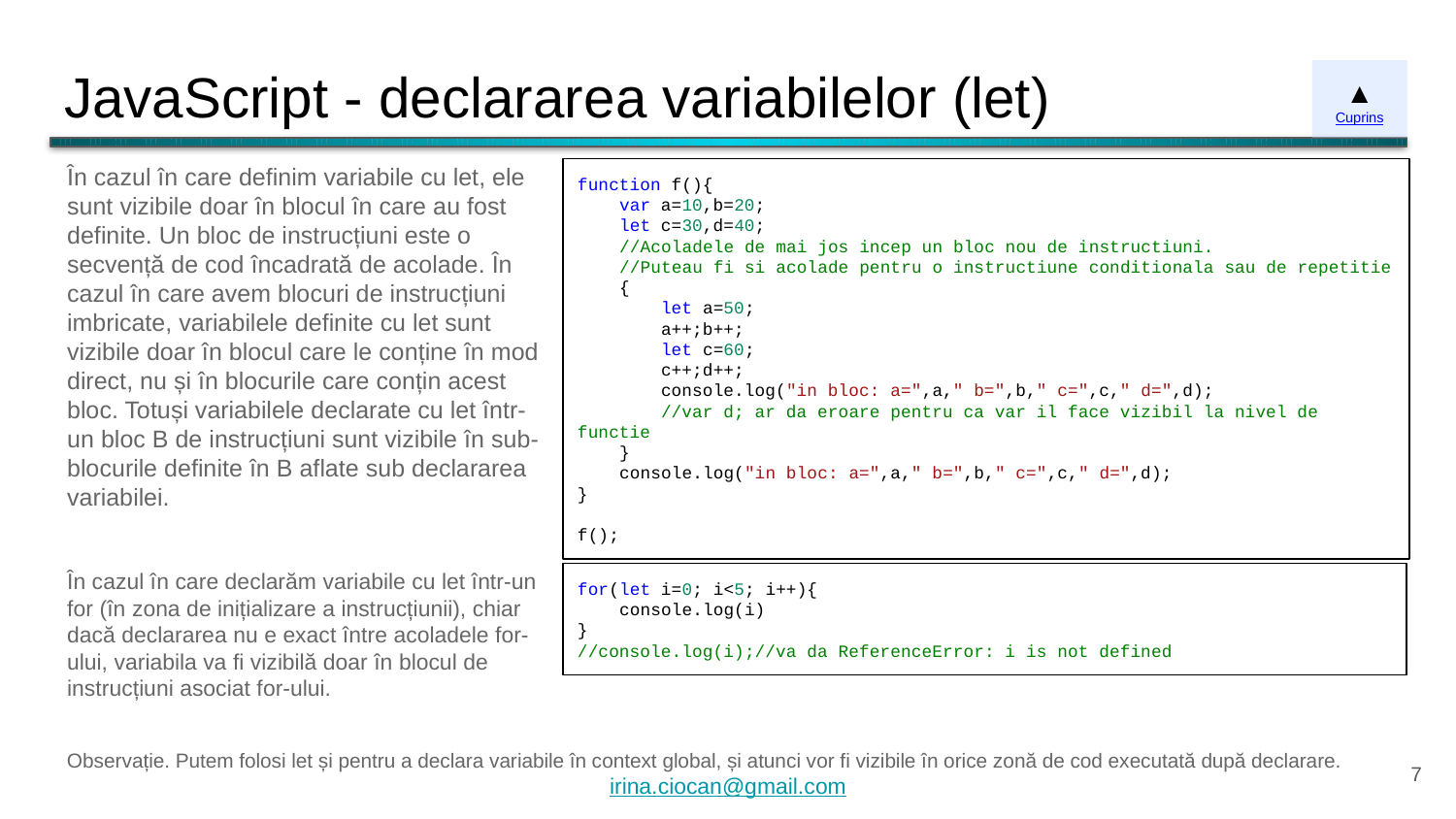

# JavaScript - declararea variabilelor (let)
▲
Cuprins

În cazul în care definim variabile cu let, ele sunt vizibile doar în blocul în care au fost definite. Un bloc de instrucțiuni este o secvență de cod încadrată de acolade. În cazul în care avem blocuri de instrucțiuni imbricate, variabilele definite cu let sunt vizibile doar în blocul care le conține în mod direct, nu și în blocurile care conțin acest bloc. Totuși variabilele declarate cu let într-un bloc B de instrucțiuni sunt vizibile în sub-blocurile definite în B aflate sub declararea variabilei.
function f(){
    var a=10,b=20;
    let c=30,d=40;
    //Acoladele de mai jos incep un bloc nou de instructiuni.
    //Puteau fi si acolade pentru o instructiune conditionala sau de repetitie
    {
        let a=50;
        a++;b++;
        let c=60;
        c++;d++;
        console.log("in bloc: a=",a," b=",b," c=",c," d=",d);
        //var d; ar da eroare pentru ca var il face vizibil la nivel de functie
    }
    console.log("in bloc: a=",a," b=",b," c=",c," d=",d);
}

f();
În cazul în care declarăm variabile cu let într-un for (în zona de inițializare a instrucțiunii), chiar dacă declararea nu e exact între acoladele for-ului, variabila va fi vizibilă doar în blocul de instrucțiuni asociat for-ului.
for(let i=0; i<5; i++){
    console.log(i)
}
//console.log(i);//va da ReferenceError: i is not defined

Observație. Putem folosi let și pentru a declara variabile în context global, și atunci vor fi vizibile în orice zonă de cod executată după declarare.
7
irina.ciocan@gmail.com